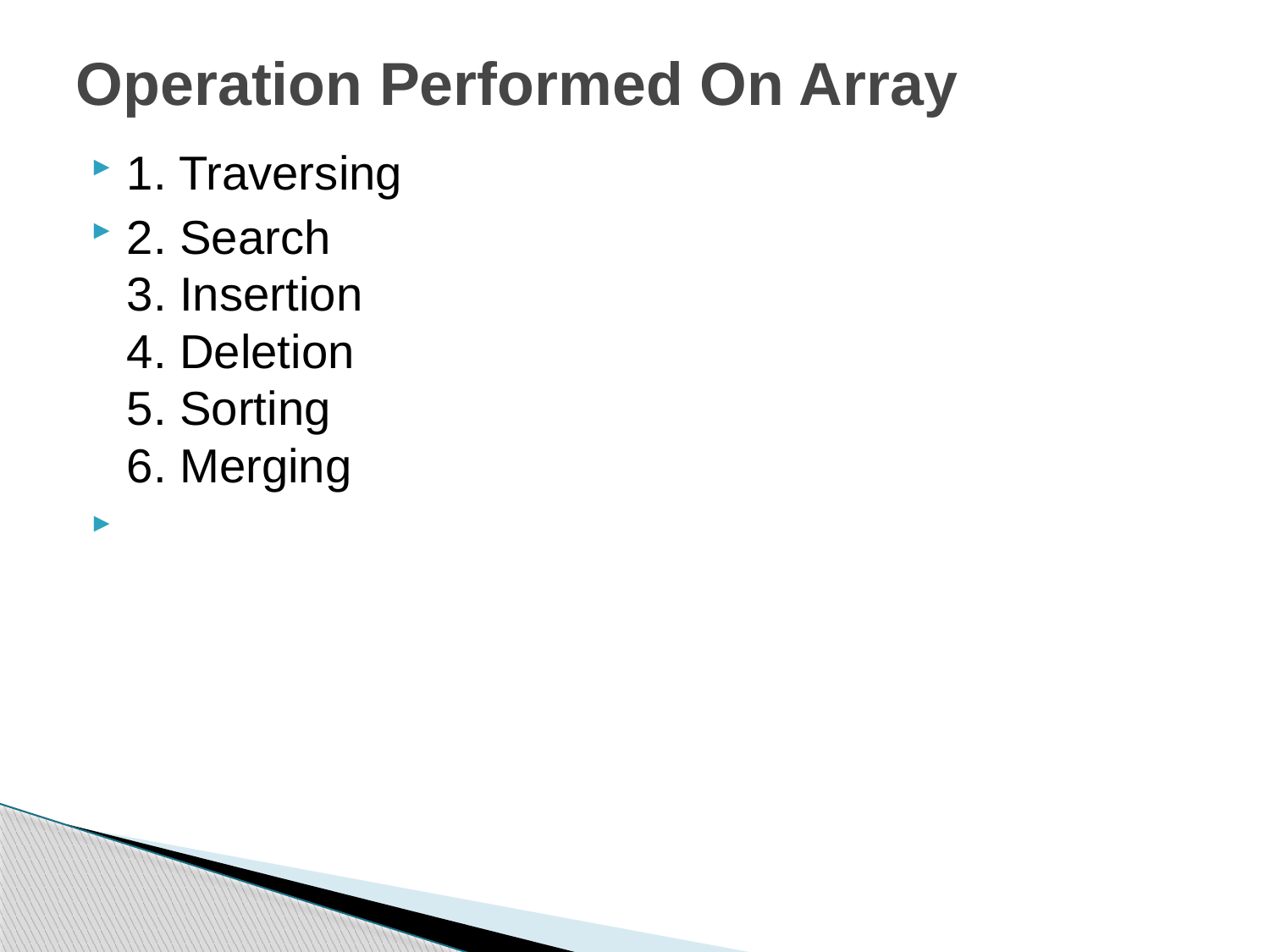

# Operation Performed On Array
1. Traversing
2. Search
3. Insertion
4. Deletion
5. Sorting
6. Merging